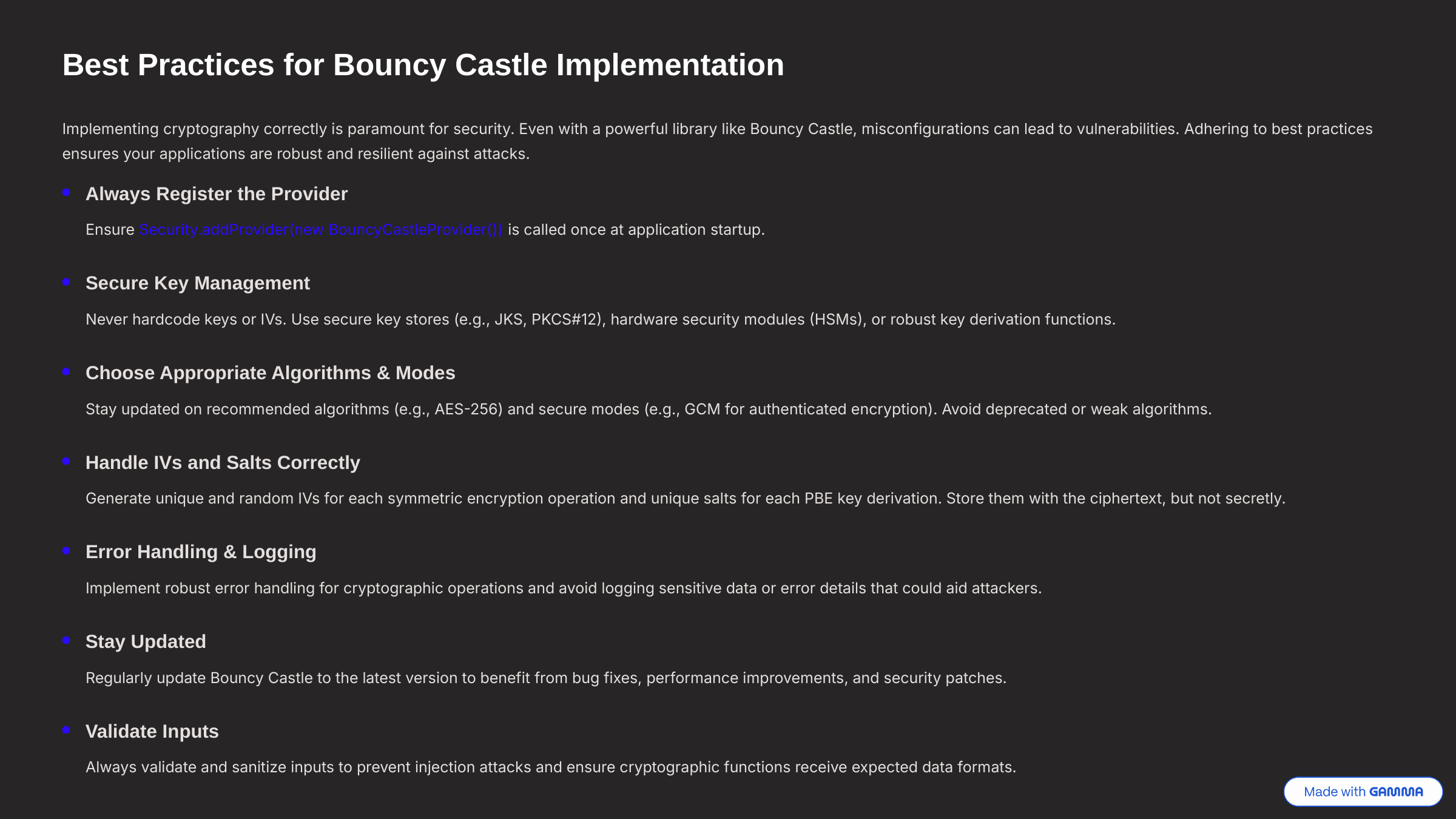

Best Practices for Bouncy Castle Implementation
Implementing cryptography correctly is paramount for security. Even with a powerful library like Bouncy Castle, misconfigurations can lead to vulnerabilities. Adhering to best practices ensures your applications are robust and resilient against attacks.
Always Register the Provider

Ensure Security.addProvider(new BouncyCastleProvider()) is called once at application startup.
Secure Key Management

Never hardcode keys or IVs. Use secure key stores (e.g., JKS, PKCS#12), hardware security modules (HSMs), or robust key derivation functions.
Choose Appropriate Algorithms & Modes

Stay updated on recommended algorithms (e.g., AES-256) and secure modes (e.g., GCM for authenticated encryption). Avoid deprecated or weak algorithms.
Handle IVs and Salts Correctly

Generate unique and random IVs for each symmetric encryption operation and unique salts for each PBE key derivation. Store them with the ciphertext, but not secretly.
Error Handling & Logging

Implement robust error handling for cryptographic operations and avoid logging sensitive data or error details that could aid attackers.
Stay Updated

Regularly update Bouncy Castle to the latest version to benefit from bug fixes, performance improvements, and security patches.
Validate Inputs

Always validate and sanitize inputs to prevent injection attacks and ensure cryptographic functions receive expected data formats.